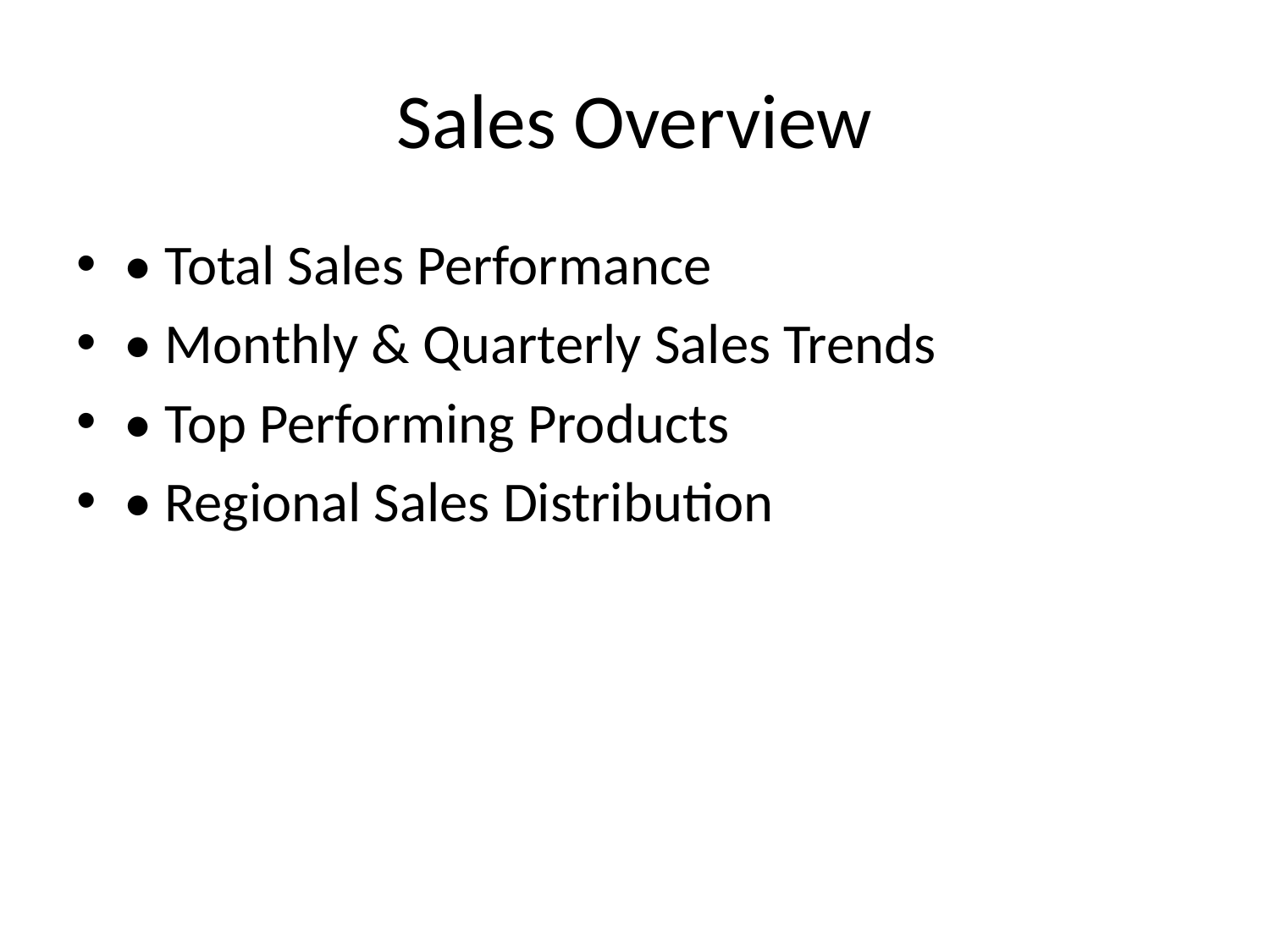

# Sales Overview
• Total Sales Performance
• Monthly & Quarterly Sales Trends
• Top Performing Products
• Regional Sales Distribution